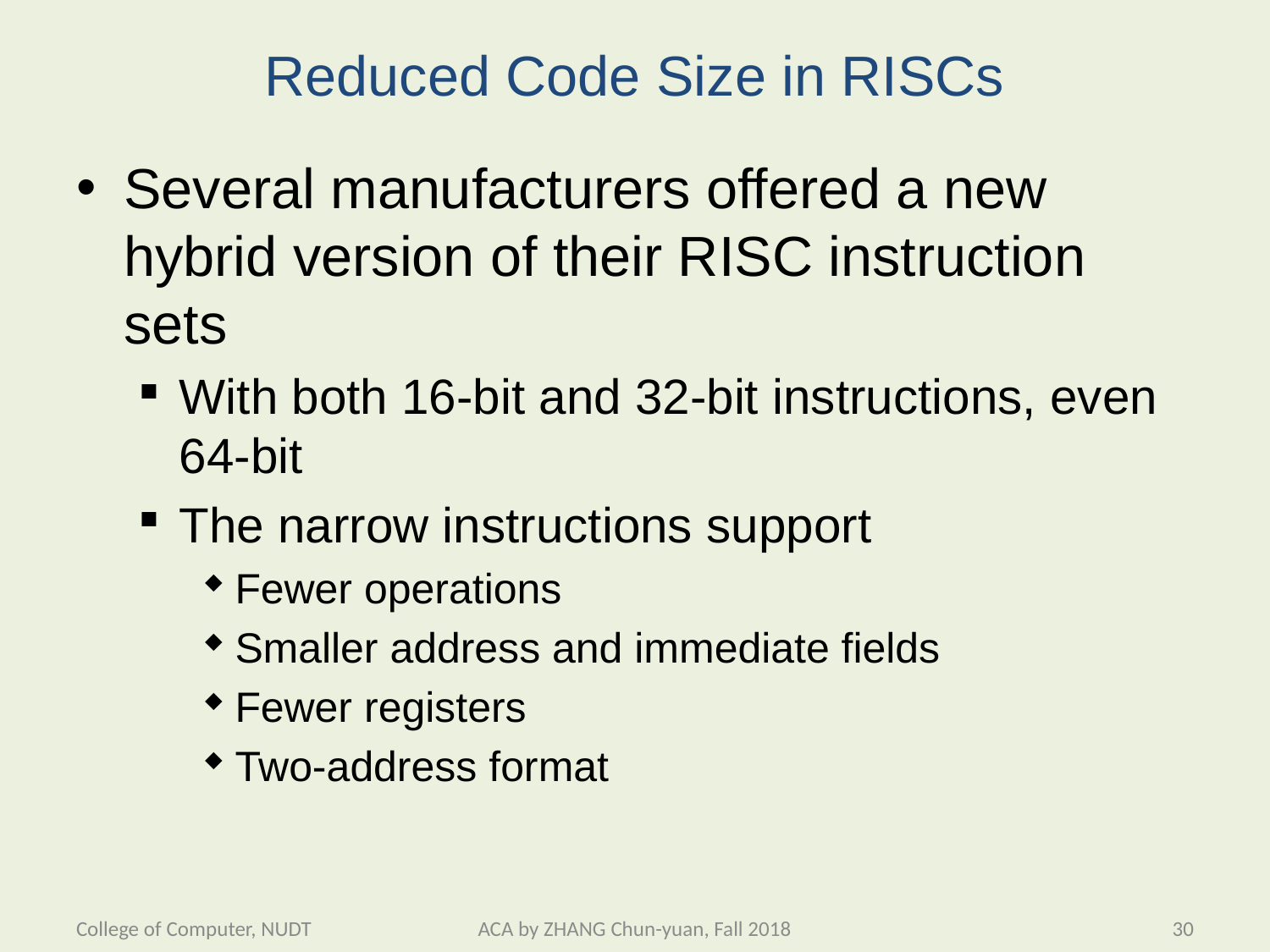

# Reduced Code Size in RISCs
Several manufacturers offered a new  hybrid version of their RISC instruction sets
With both 16-bit and 32-bit instructions, even 64-bit
The narrow instructions support
Fewer operations
Smaller address and immediate fields
Fewer registers
Two-address format
College of Computer, NUDT
ACA by ZHANG Chun-yuan, Fall 2018
30